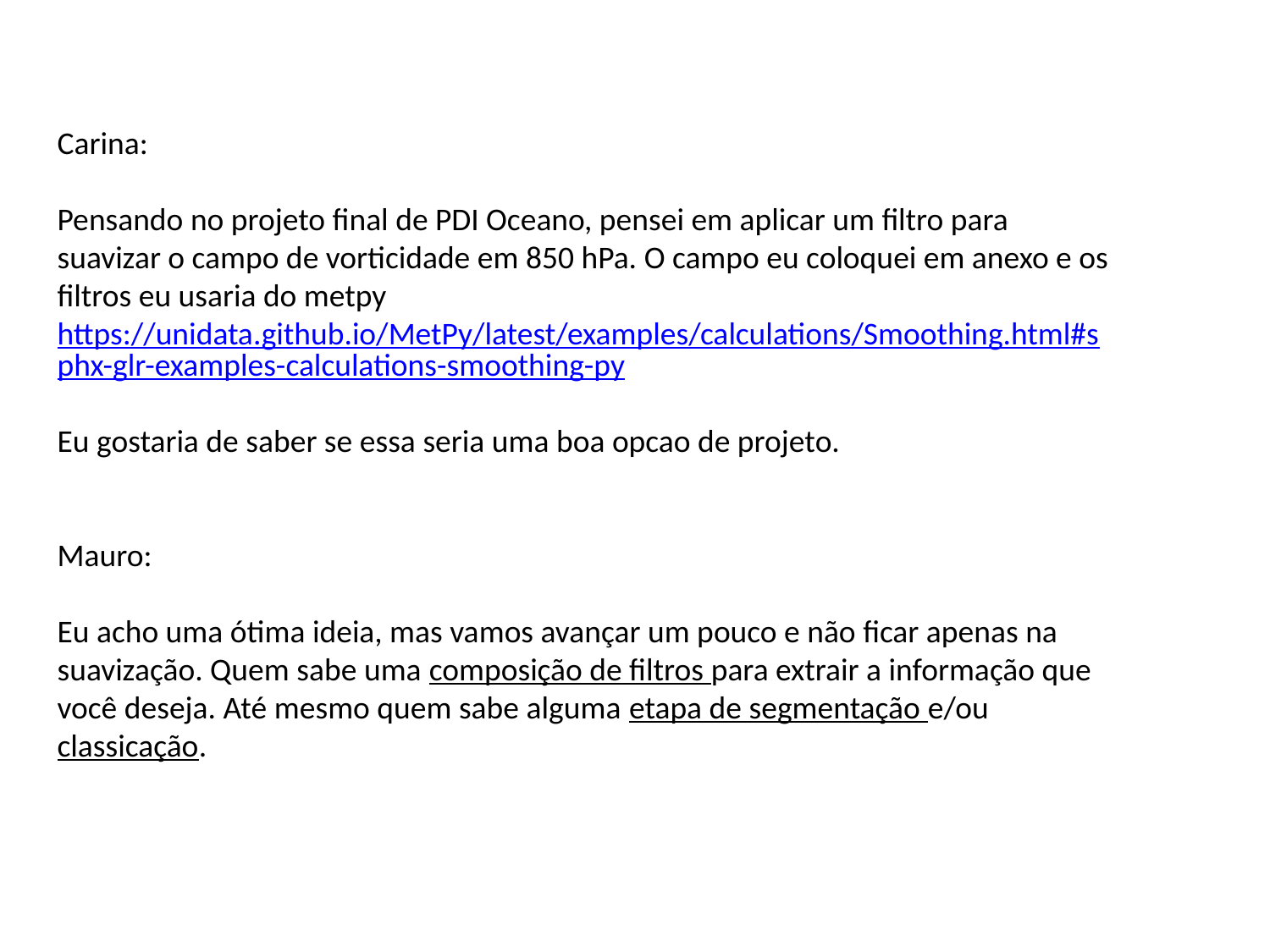

Carina:

Pensando no projeto final de PDI Oceano, pensei em aplicar um filtro para suavizar o campo de vorticidade em 850 hPa. O campo eu coloquei em anexo e os filtros eu usaria do metpy
https://unidata.github.io/MetPy/latest/examples/calculations/Smoothing.html#sphx-glr-examples-calculations-smoothing-py

Eu gostaria de saber se essa seria uma boa opcao de projeto.

Mauro:

Eu acho uma ótima ideia, mas vamos avançar um pouco e não ficar apenas na suavização. Quem sabe uma composição de filtros para extrair a informação que você deseja. Até mesmo quem sabe alguma etapa de segmentação e/ou classicação.